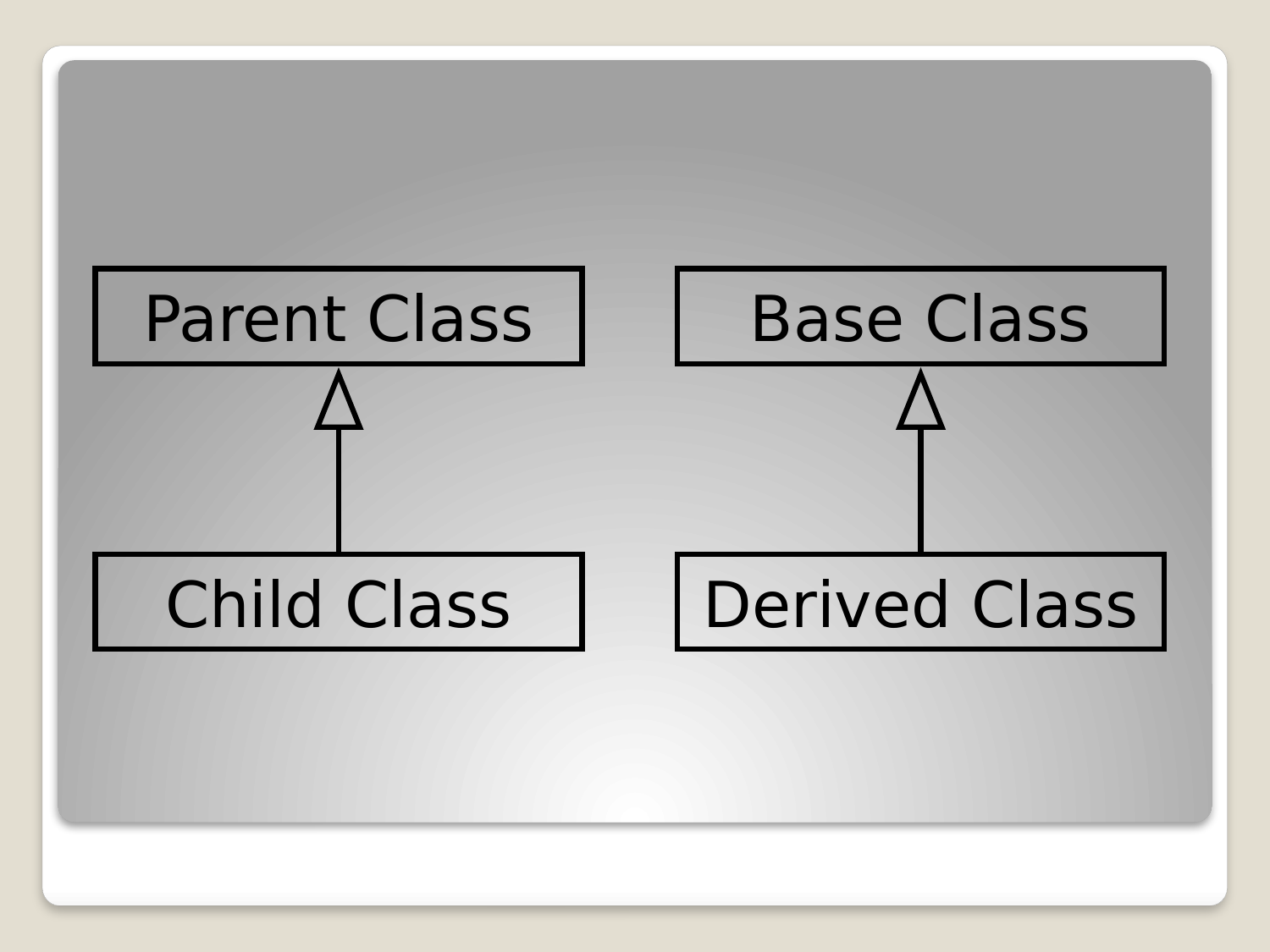

Parent Class
Base Class

Child Class
Derived Class